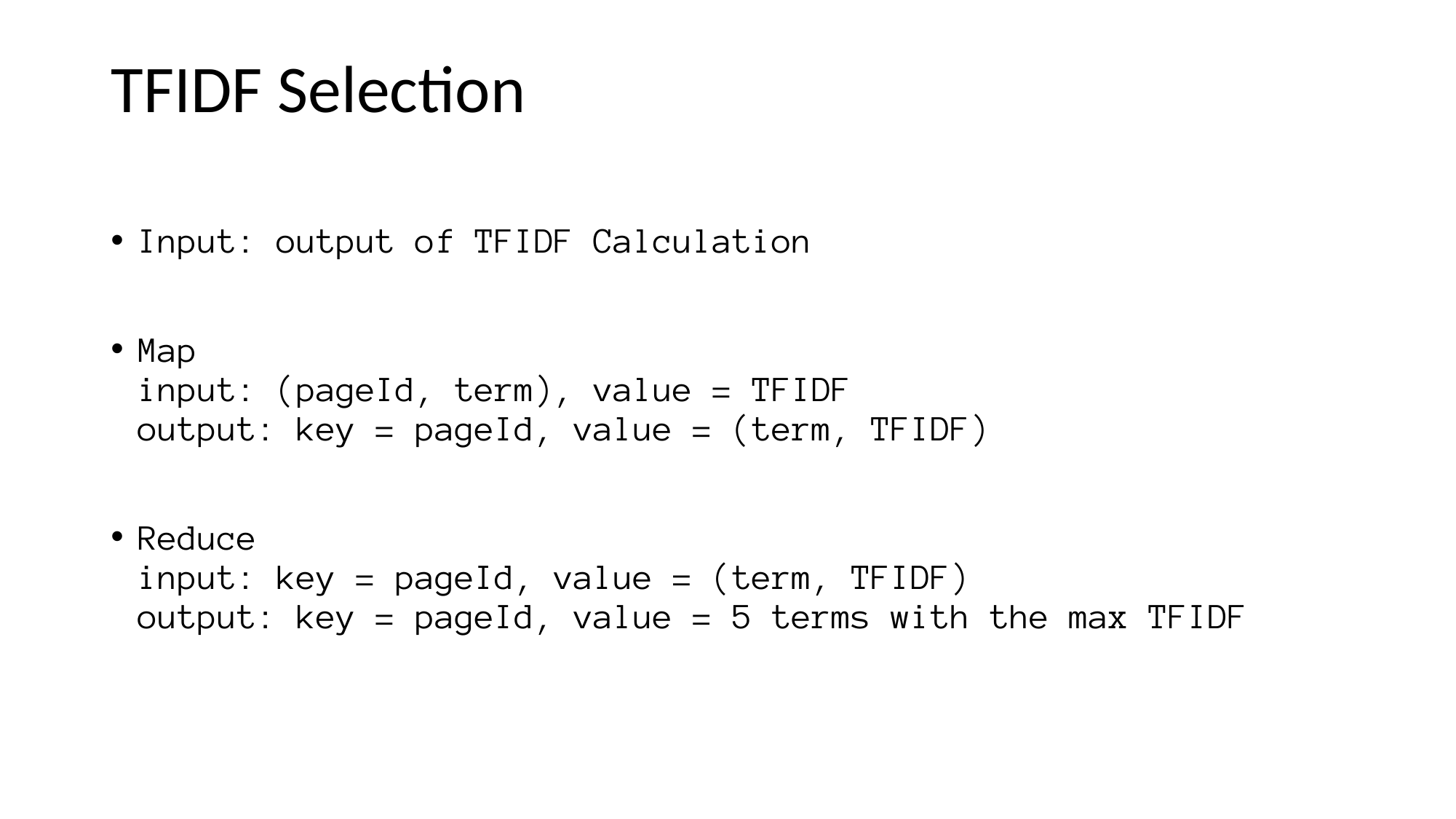

# TFIDF Selection

Input: output of TFIDF Calculation

Map
input: (pageId, term), value = TFIDF
output: key = pageId, value = (term, TFIDF)

Reduce
input: key = pageId, value = (term, TFIDF)
output: key = pageId, value = 5 terms with the max TFIDF